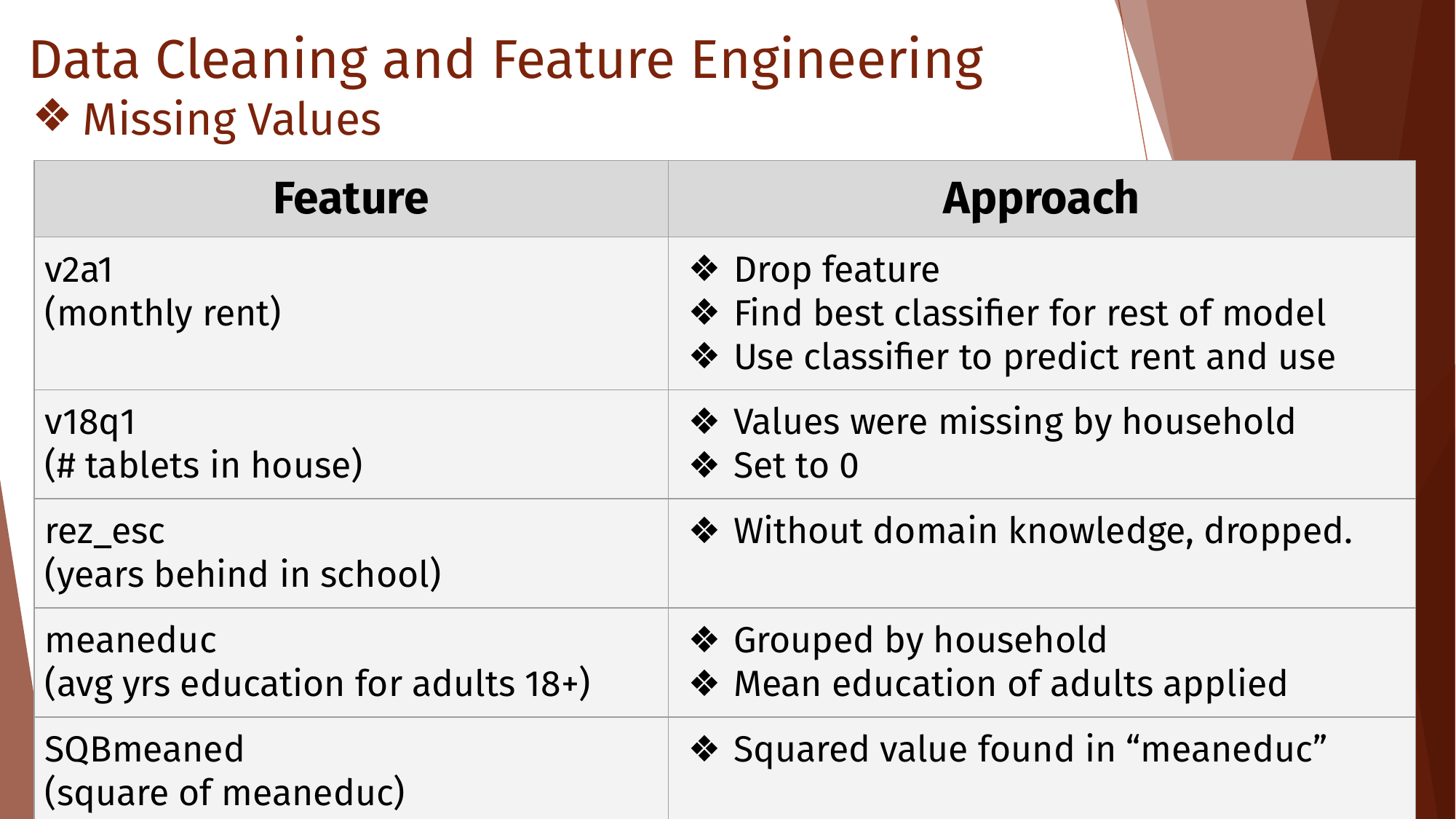

# Data Cleaning and Feature Engineering
Missing Values
| Feature | Approach |
| --- | --- |
| v2a1 (monthly rent) | Drop feature Find best classifier for rest of model Use classifier to predict rent and use |
| v18q1 (# tablets in house) | Values were missing by household Set to 0 |
| rez\_esc (years behind in school) | Without domain knowledge, dropped. |
| meaneduc (avg yrs education for adults 18+) | Grouped by household Mean education of adults applied |
| SQBmeaned (square of meaneduc) | Squared value found in “meaneduc” |